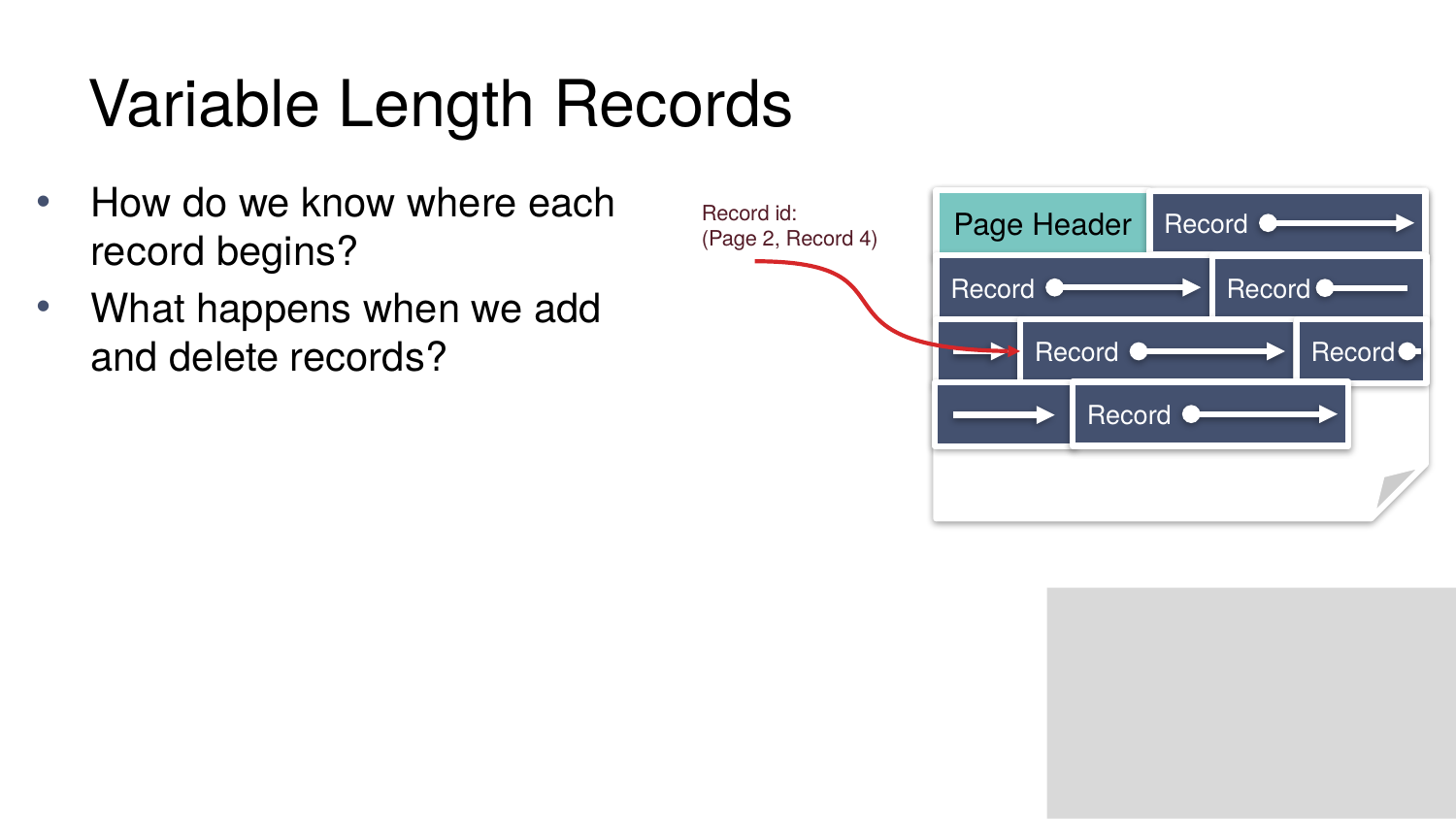

# Variable Length Records

Page Header

Record
Record
Record
Record
Record

Record

How do we know where each record begins?
What happens when we add and delete records?
Record id:
(Page 2, Record 4)